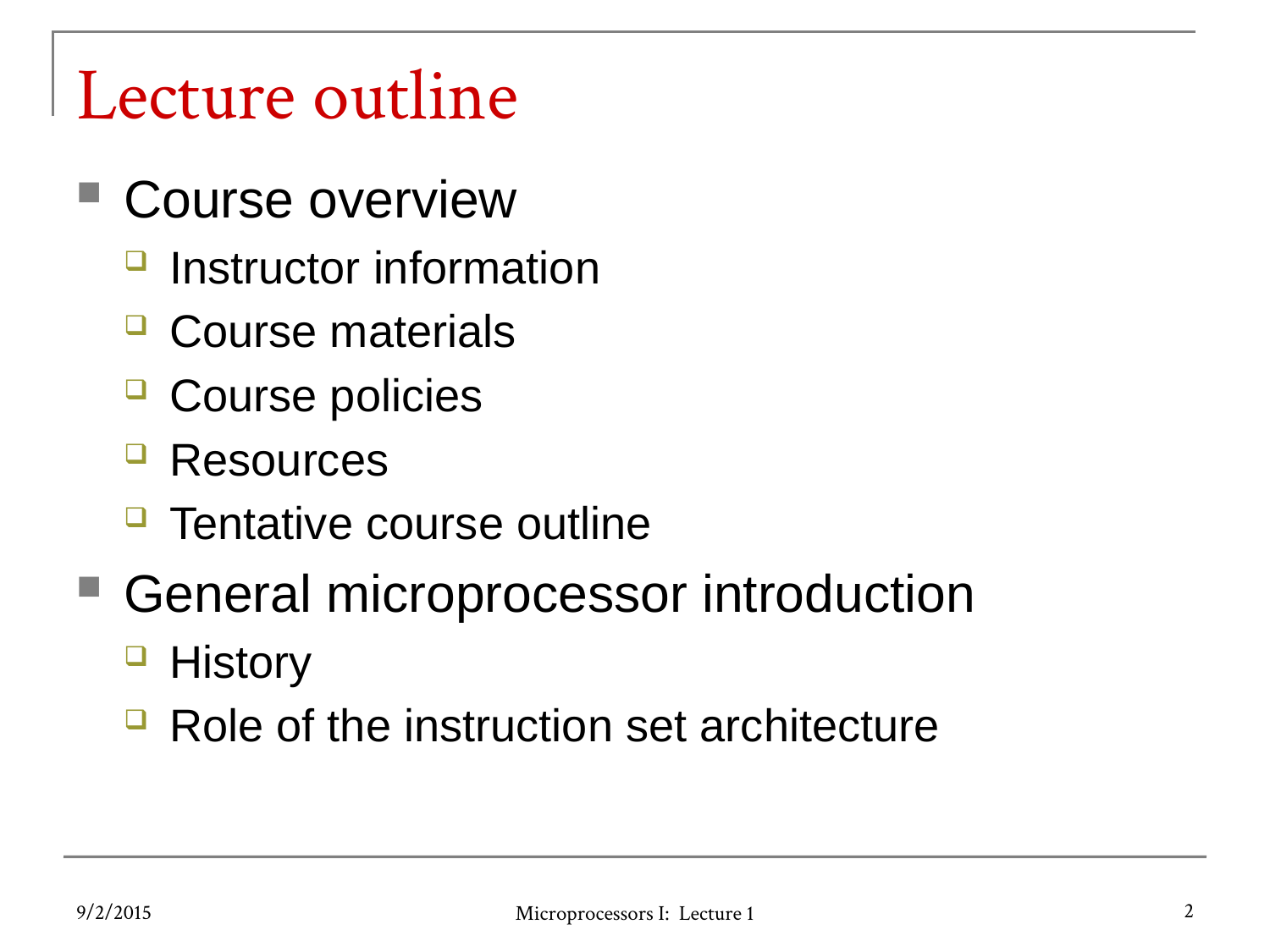

# Lecture outline
Course overview
Instructor information
Course materials
Course policies
Resources
Tentative course outline
General microprocessor introduction
History
Role of the instruction set architecture
9/2/2015
2
Microprocessors I:  Lecture 1